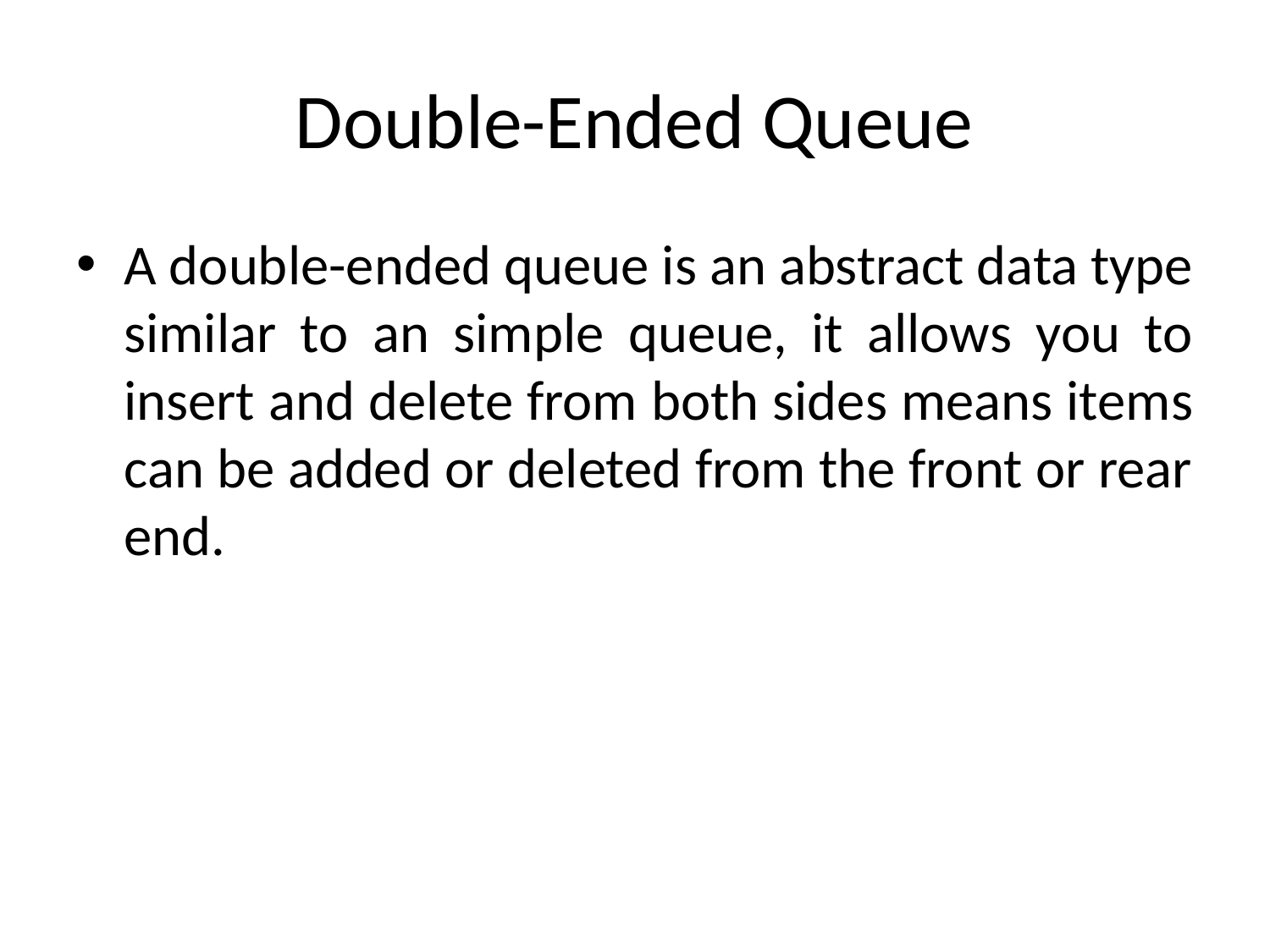

# Double-Ended Queue
A double-ended queue is an abstract data type similar to an simple queue, it allows you to insert and delete from both sides means items can be added or deleted from the front or rear end.